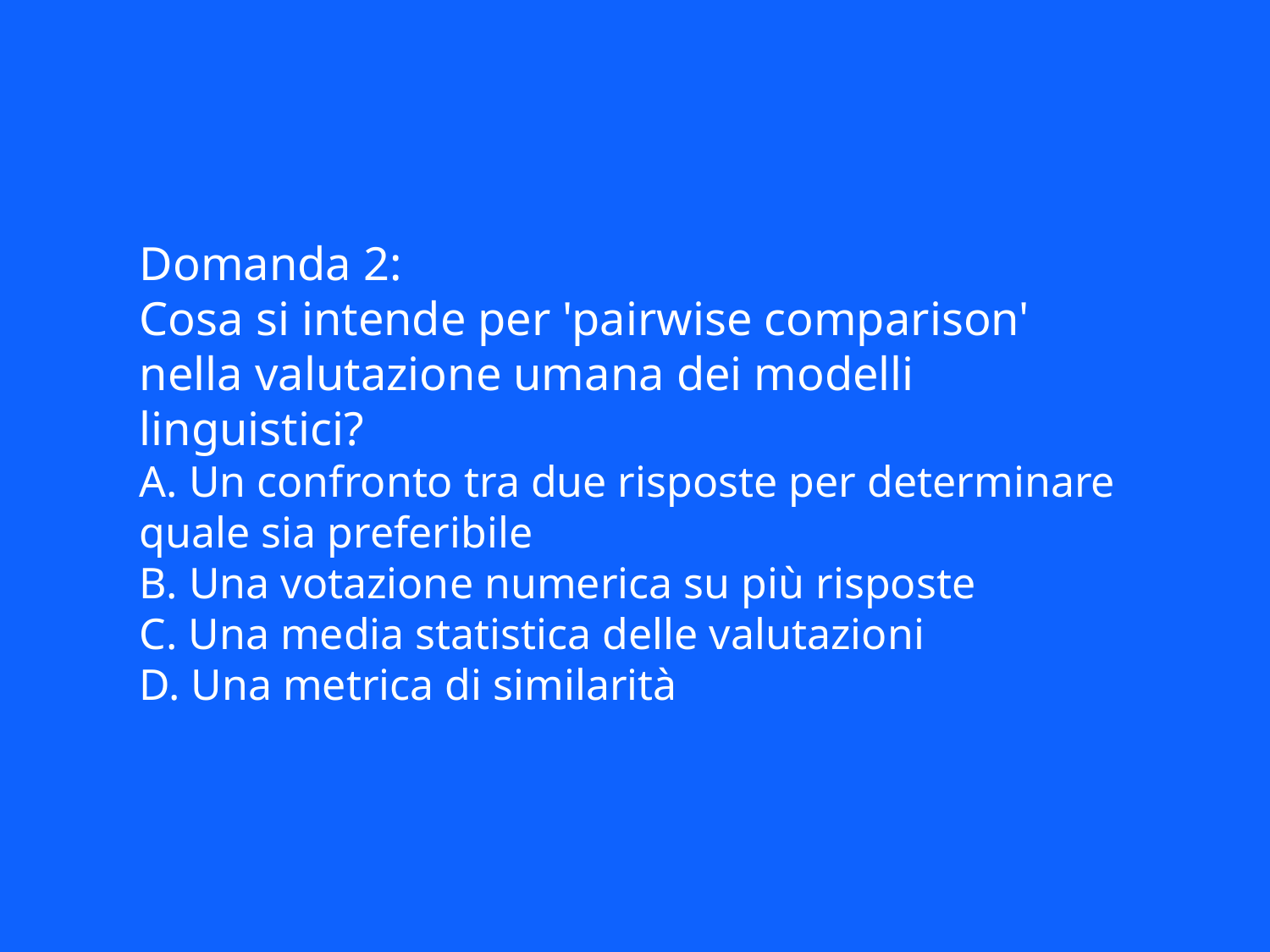

Domanda 2:
Cosa si intende per 'pairwise comparison' nella valutazione umana dei modelli linguistici?
A. Un confronto tra due risposte per determinare quale sia preferibile
B. Una votazione numerica su più risposte
C. Una media statistica delle valutazioni
D. Una metrica di similarità